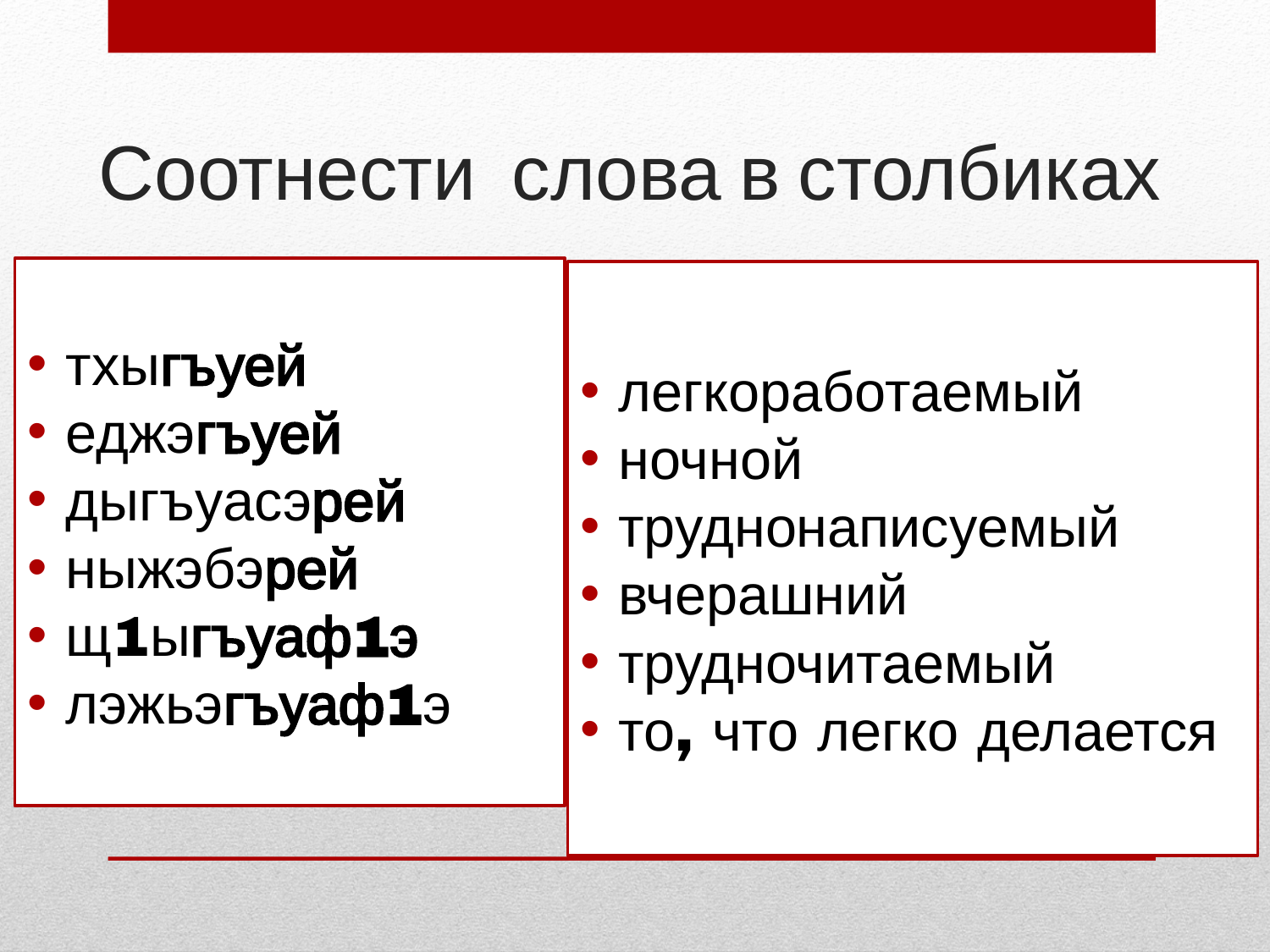

# Соотнести  слова в столбиках
тхыгъуей
еджэгъуей
дыгъуасэрей
ныжэбэрей
щ1ыгъуаф1э
лэжьэгъуаф1э
легкоработаемый
ночной
труднонаписуемый
вчерашний
трудночитаемый
то, что легко делается